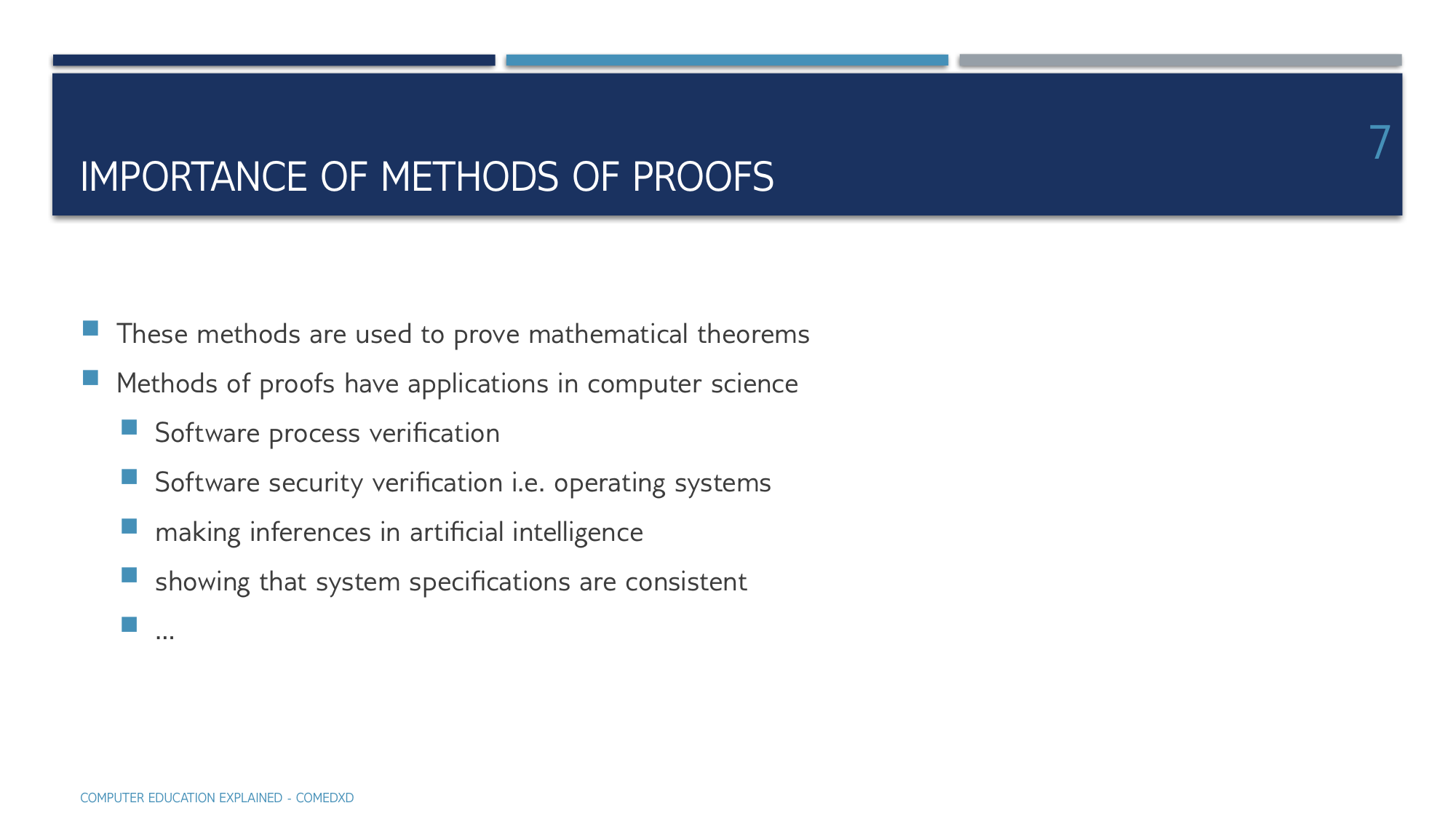

# Importance of methods of proofs
7
These methods are used to prove mathematical theorems
Methods of proofs have applications in computer science
Software process verification
Software security verification i.e. operating systems
making inferences in artificial intelligence
showing that system specifications are consistent
…
COMputer EDucation EXplaineD - Comedxd